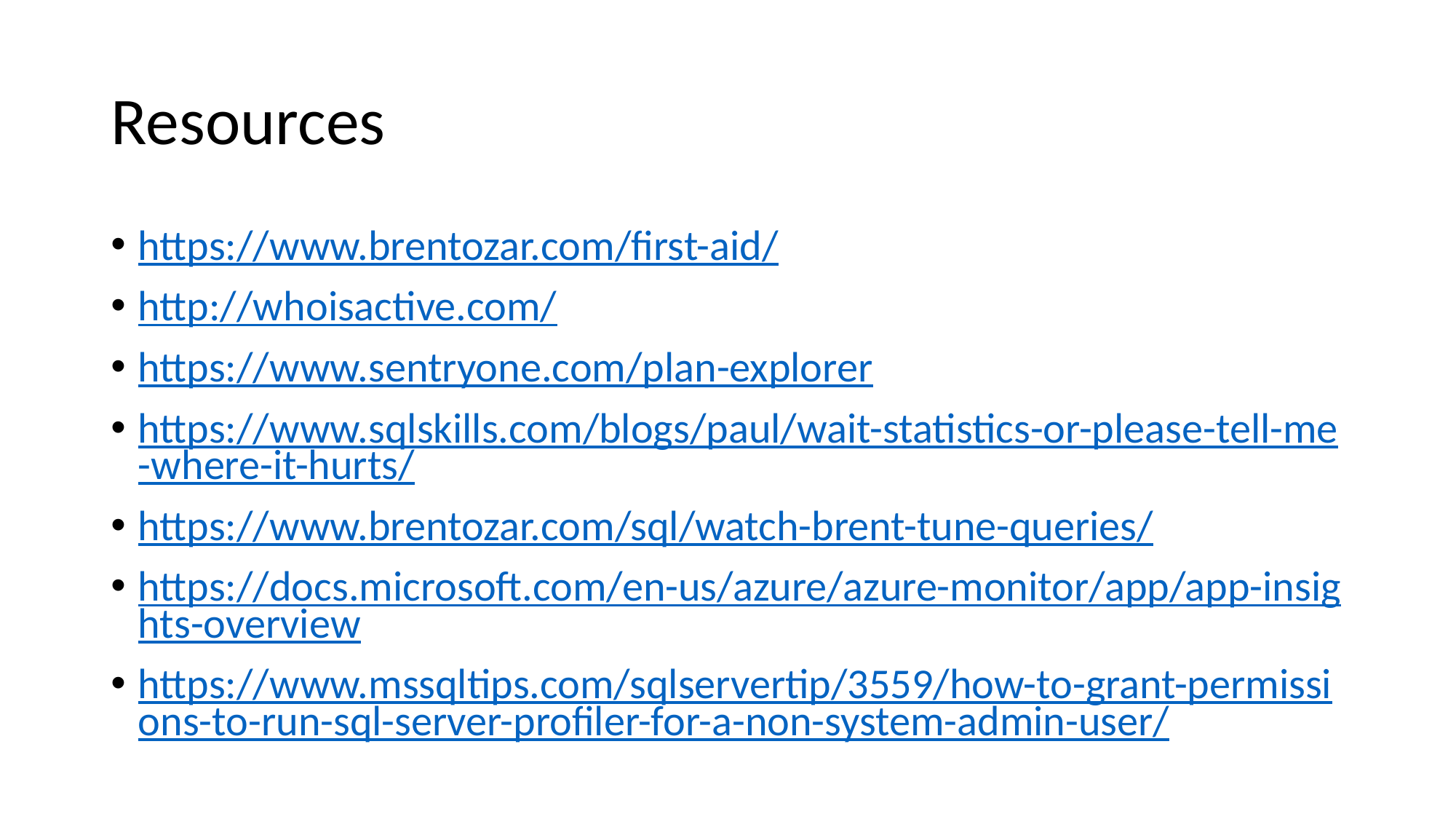

# Resources
https://www.brentozar.com/first-aid/
http://whoisactive.com/
https://www.sentryone.com/plan-explorer
https://www.sqlskills.com/blogs/paul/wait-statistics-or-please-tell-me-where-it-hurts/
https://www.brentozar.com/sql/watch-brent-tune-queries/
https://docs.microsoft.com/en-us/azure/azure-monitor/app/app-insights-overview
https://www.mssqltips.com/sqlservertip/3559/how-to-grant-permissions-to-run-sql-server-profiler-for-a-non-system-admin-user/